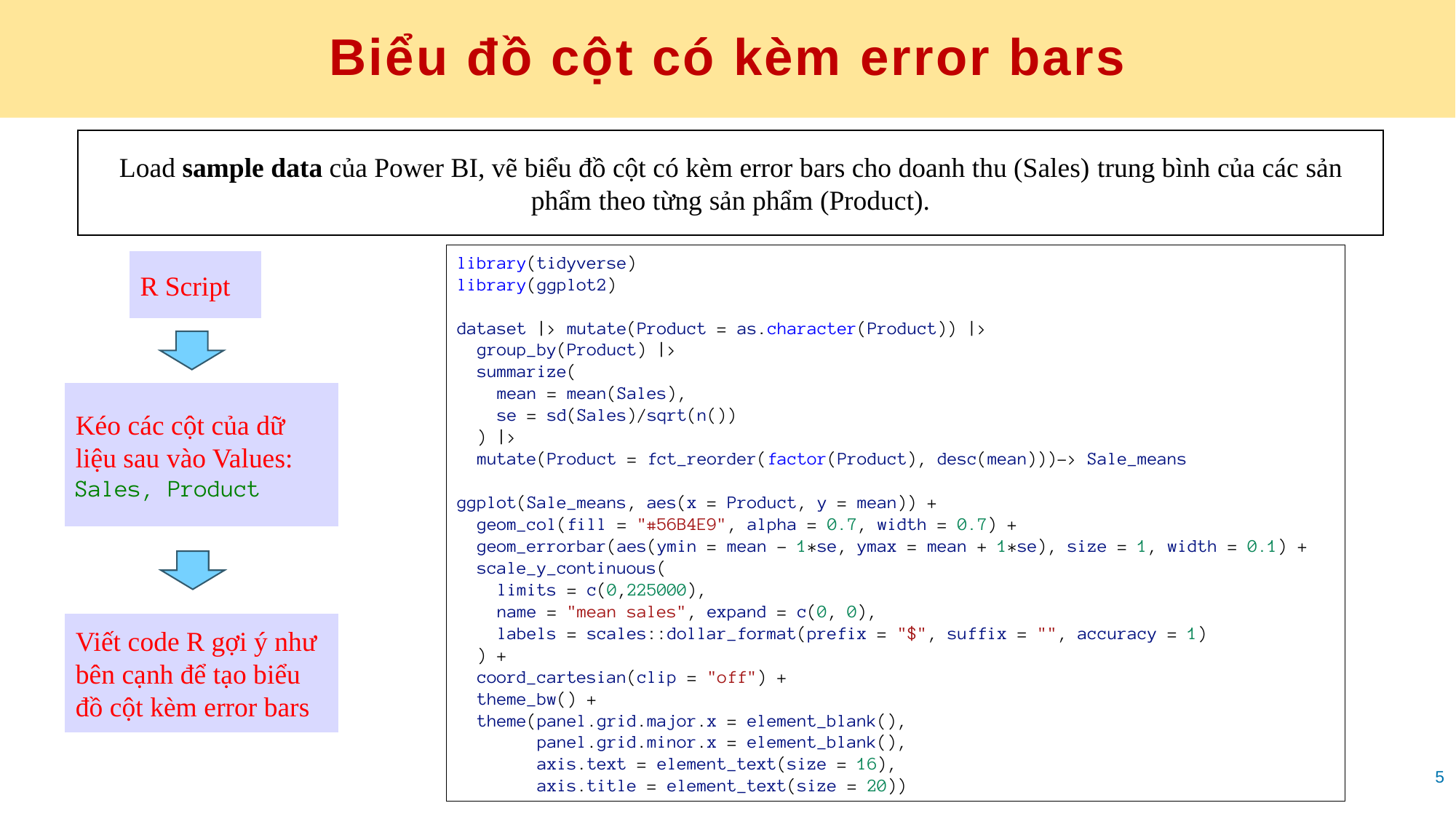

# Biểu đồ cột có kèm error bars
Load sample data của Power BI, vẽ biểu đồ cột có kèm error bars cho doanh thu (Sales) trung bình của các sản phẩm theo từng sản phẩm (Product).
library(tidyverse)
library(ggplot2)
dataset |> mutate(Product = as.character(Product)) |>
  group_by(Product) |>
  summarize(
    mean = mean(Sales),
    se = sd(Sales)/sqrt(n())
  ) |>
  mutate(Product = fct_reorder(factor(Product), desc(mean)))-> Sale_means
ggplot(Sale_means, aes(x = Product, y = mean)) +
  geom_col(fill = "#56B4E9", alpha = 0.7, width = 0.7) +
  geom_errorbar(aes(ymin = mean - 1*se, ymax = mean + 1*se), size = 1, width = 0.1) +
  scale_y_continuous(
    limits = c(0,225000),
    name = "mean sales", expand = c(0, 0),
    labels = scales::dollar_format(prefix = "$", suffix = "", accuracy = 1)
  ) +
  coord_cartesian(clip = "off") +
  theme_bw() +
  theme(panel.grid.major.x = element_blank(),
        panel.grid.minor.x = element_blank(),
        axis.text = element_text(size = 16),
        axis.title = element_text(size = 20))
R Script

Kéo các cột của dữ liệu sau vào Values: Sales, Product

Viết code R gợi ý như bên cạnh để tạo biểu đồ cột kèm error bars
5